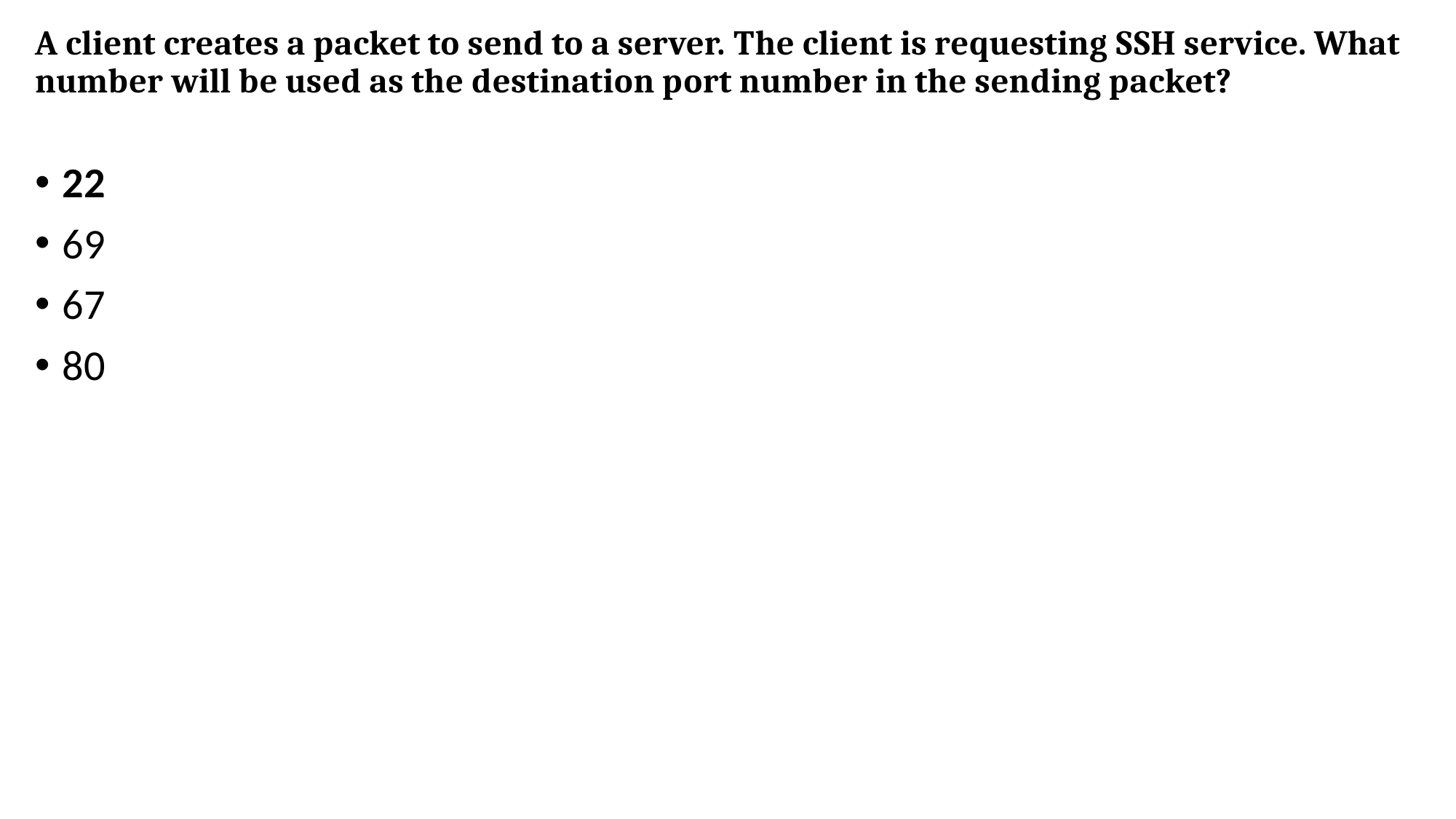

# A client creates a packet to send to a server. The client is requesting SSH service. What number will be used as the destination port number in the sending packet?
22
69
67
80